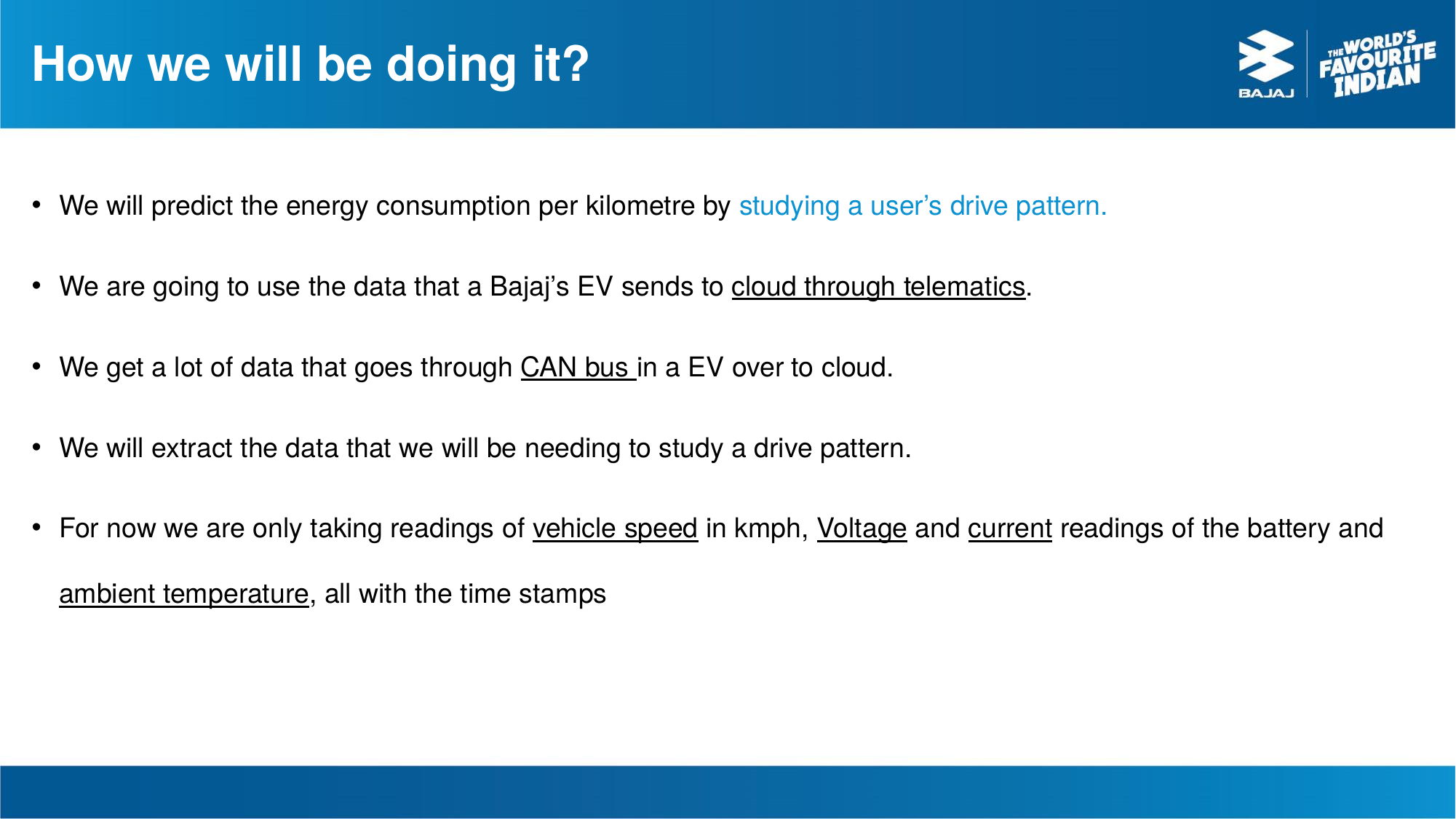

# How we will be doing it?
We will predict the energy consumption per kilometre by studying a user’s drive pattern.
We are going to use the data that a Bajaj’s EV sends to cloud through telematics.
We get a lot of data that goes through CAN bus in a EV over to cloud.
We will extract the data that we will be needing to study a drive pattern.
For now we are only taking readings of vehicle speed in kmph, Voltage and current readings of the battery and ambient temperature, all with the time stamps